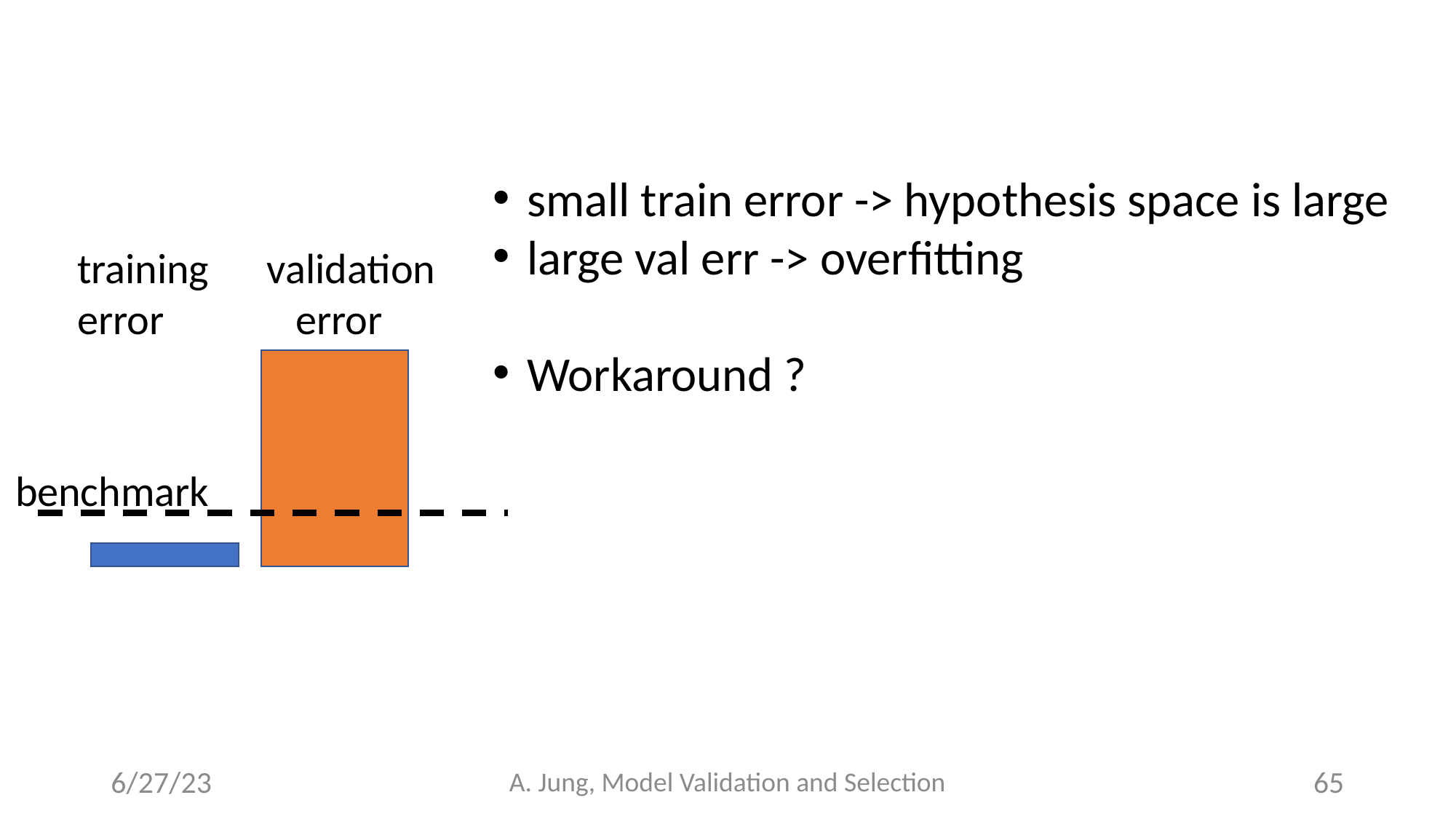

small train error -> hypothesis space is large
large val err -> overfitting

Workaround ?
training      validation
error		error

benchmark

6/27/23
A. Jung, Model Validation and Selection
65